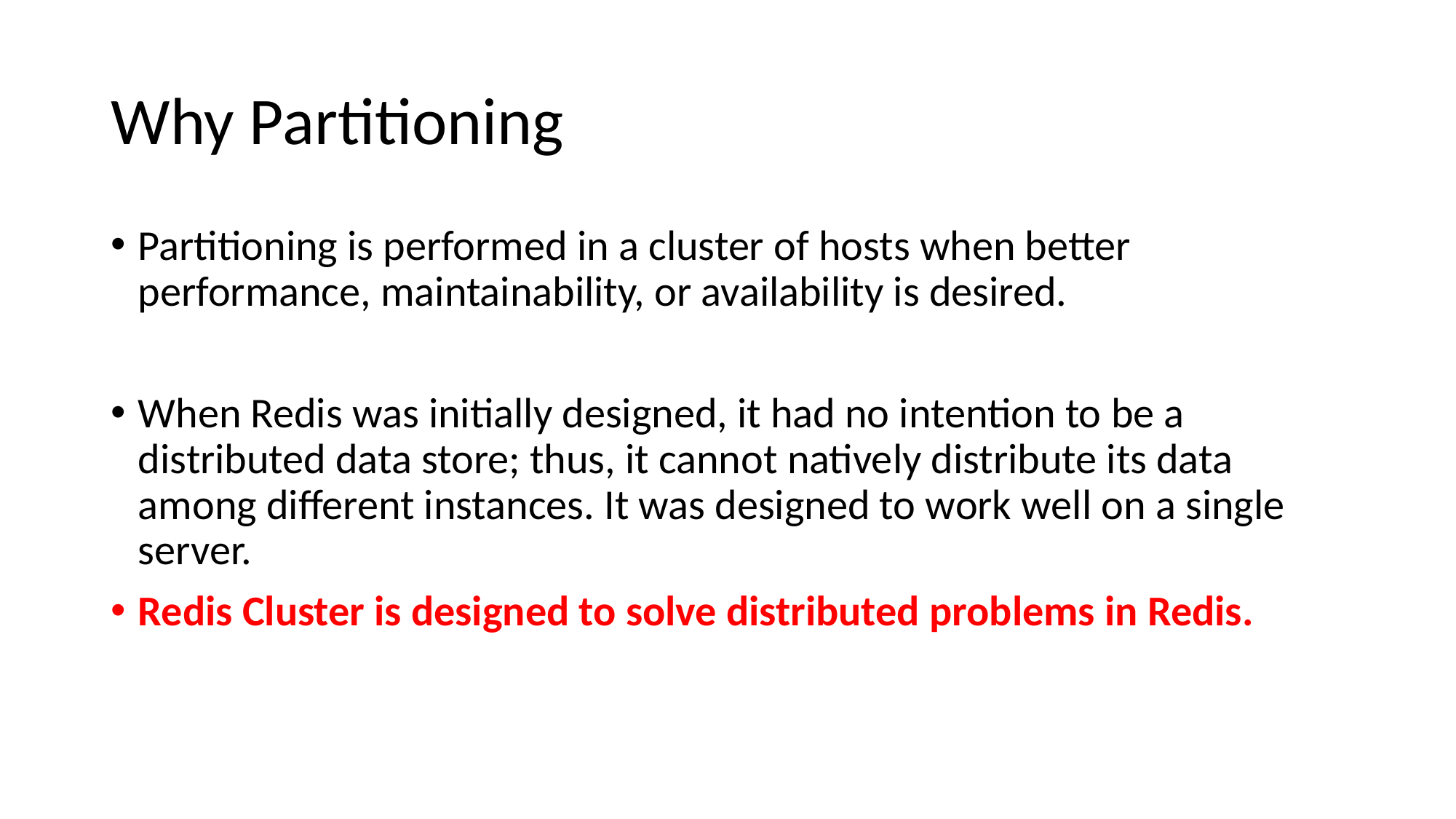

# Why Partitioning
Partitioning is performed in a cluster of hosts when better performance, maintainability, or availability is desired.

When Redis was initially designed, it had no intention to be a distributed data store; thus, it cannot natively distribute its data among different instances. It was designed to work well on a single server.
Redis Cluster is designed to solve distributed problems in Redis.